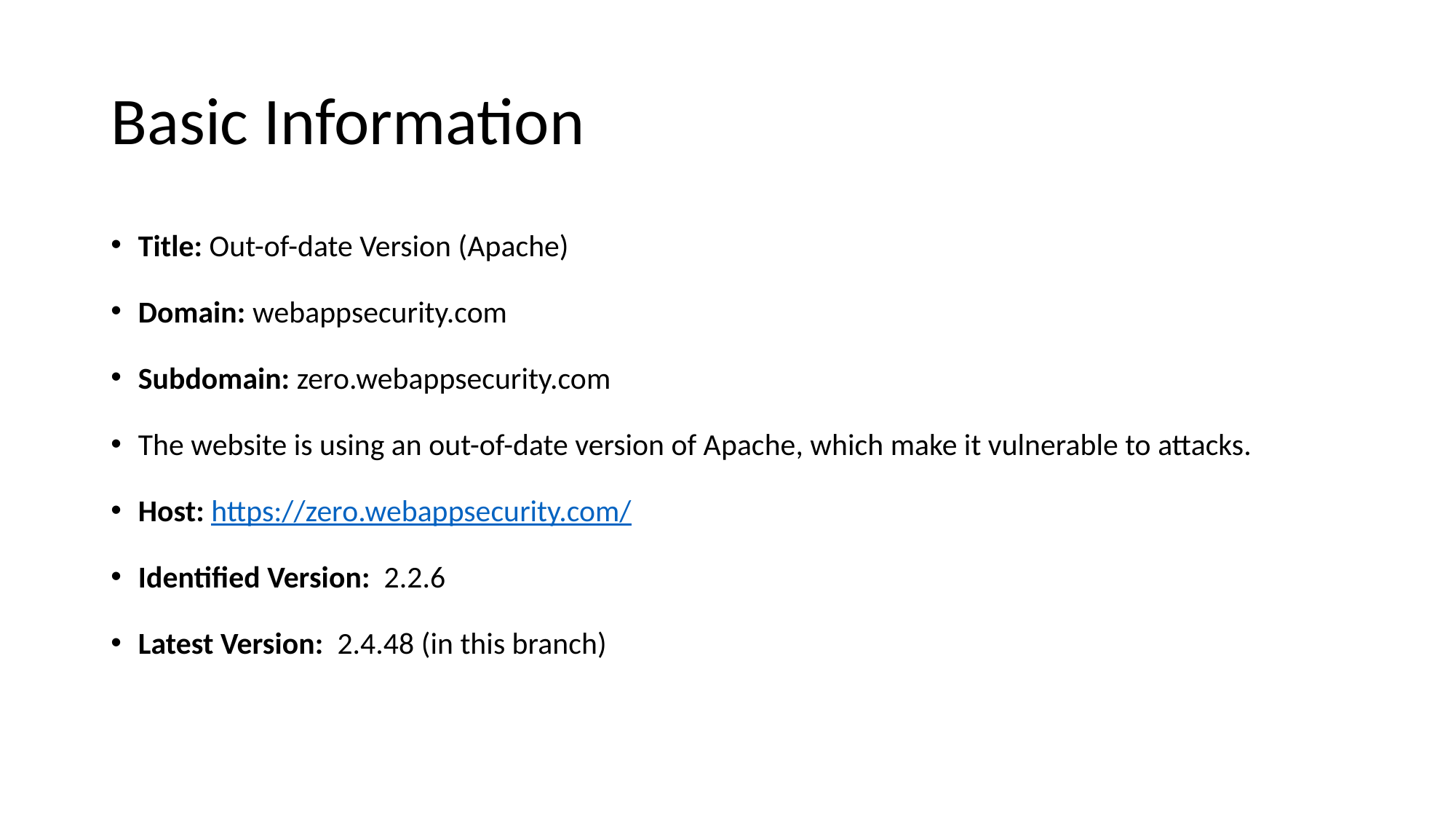

# Basic Information
Title: Out-of-date Version (Apache)
Domain: webappsecurity.com
Subdomain: zero.webappsecurity.com
The website is using an out-of-date version of Apache, which make it vulnerable to attacks.
Host: https://zero.webappsecurity.com/
Identified Version:  2.2.6
Latest Version:  2.4.48 (in this branch)